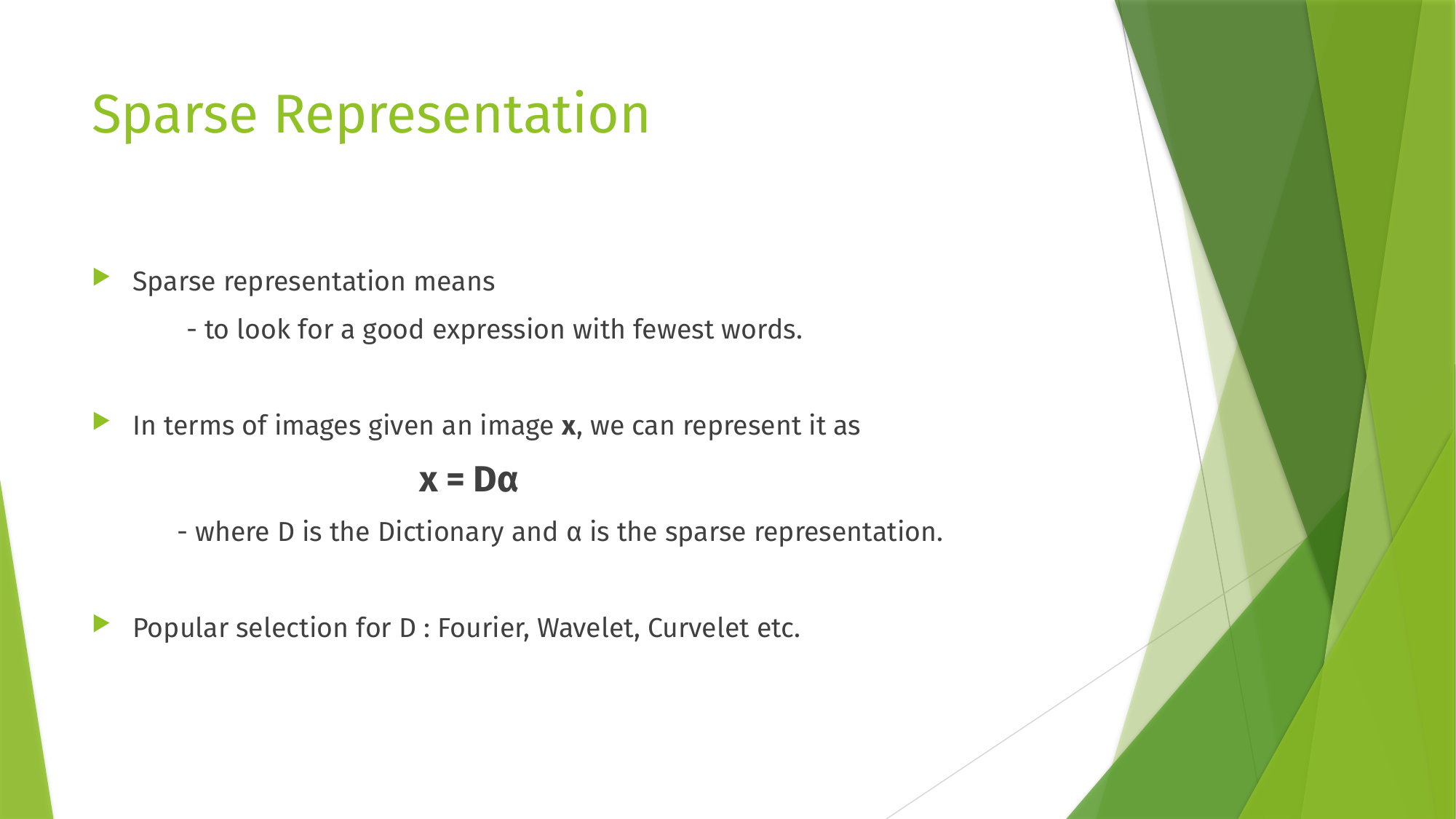

# Sparse Representation
Sparse representation means
             - to look for a good expression with fewest words.

In terms of images given an image x, we can represent it as
                                             x = Dα
             - where D is the Dictionary and α is the sparse representation.

Popular selection for D : Fourier, Wavelet, Curvelet etc.